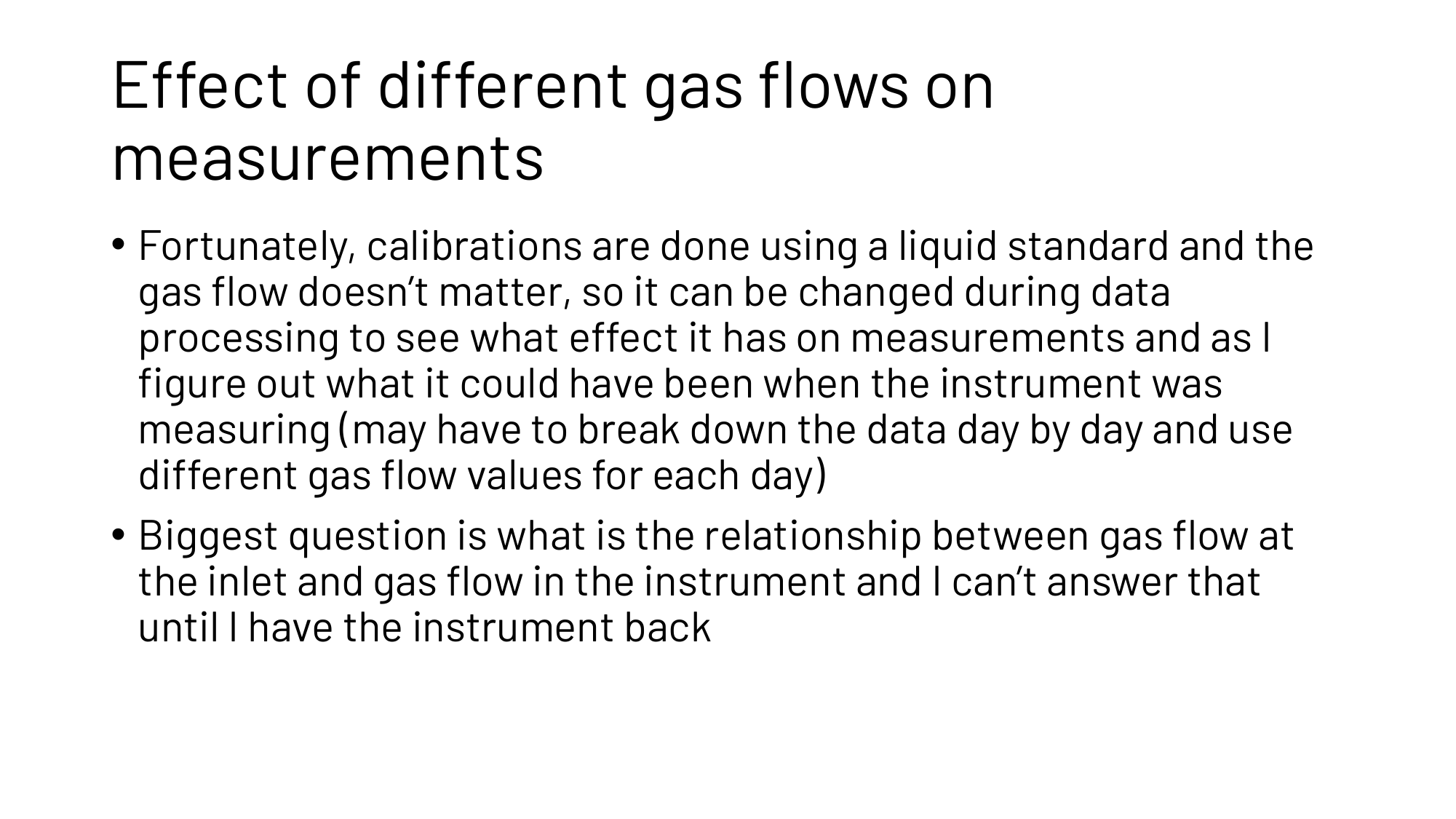

# Effect of different gas flows on measurements
Fortunately, calibrations are done using a liquid standard and the gas flow doesn’t matter, so it can be changed during data processing to see what effect it has on measurements and as I figure out what it could have been when the instrument was measuring (may have to break down the data day by day and use different gas flow values for each day)
Biggest question is what is the relationship between gas flow at the inlet and gas flow in the instrument and I can’t answer that until I have the instrument back